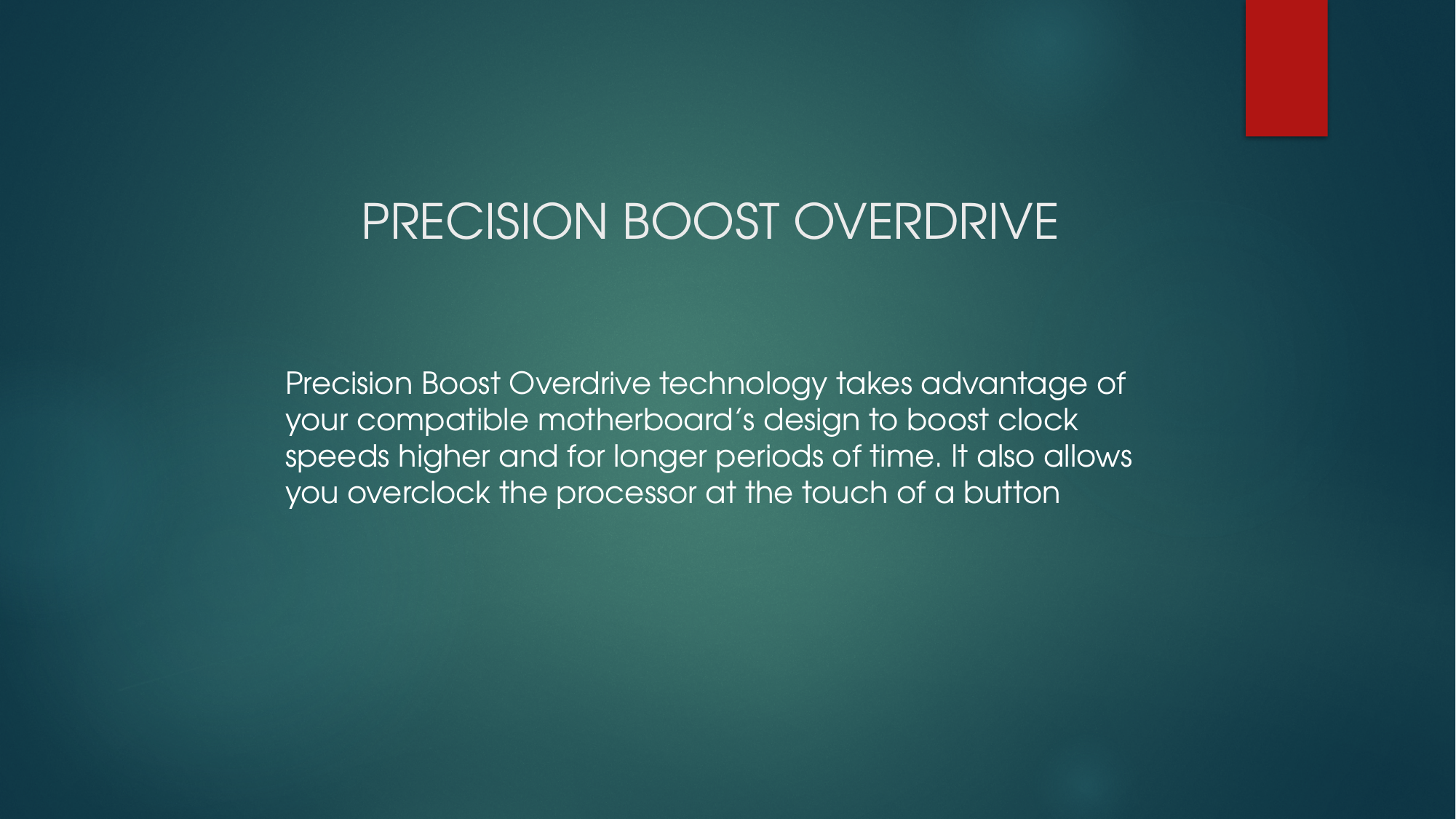

# PRECISION BOOST OVERDRIVE
Precision Boost Overdrive technology takes advantage of your compatible motherboard’s design to boost clock speeds higher and for longer periods of time. It also allows you overclock the processor at the touch of a button